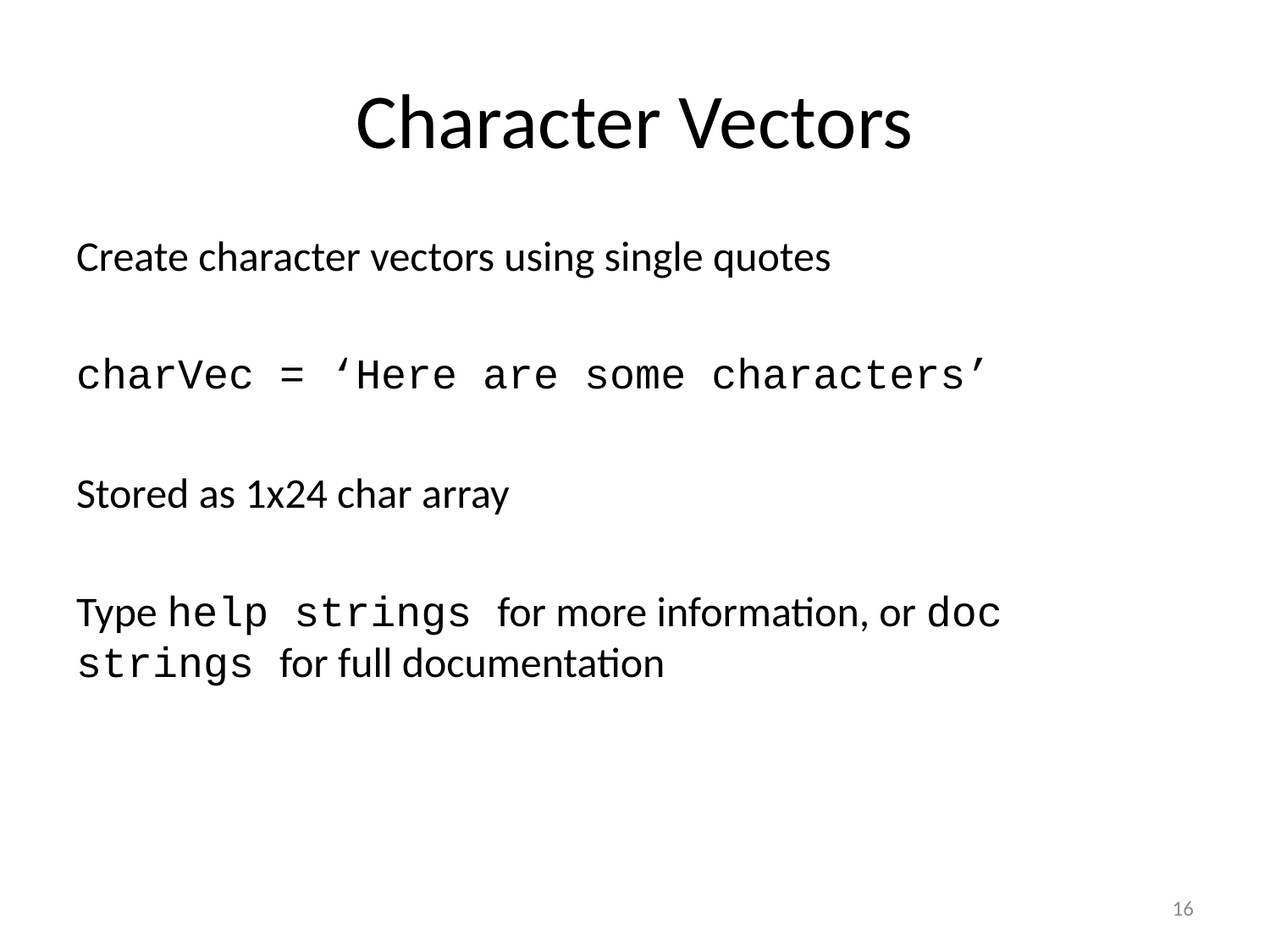

# Character Vectors
Create character vectors using single quotes

charVec = ‘Here are some characters’

Stored as 1x24 char array

Type help strings for more information, or doc strings for full documentation

16